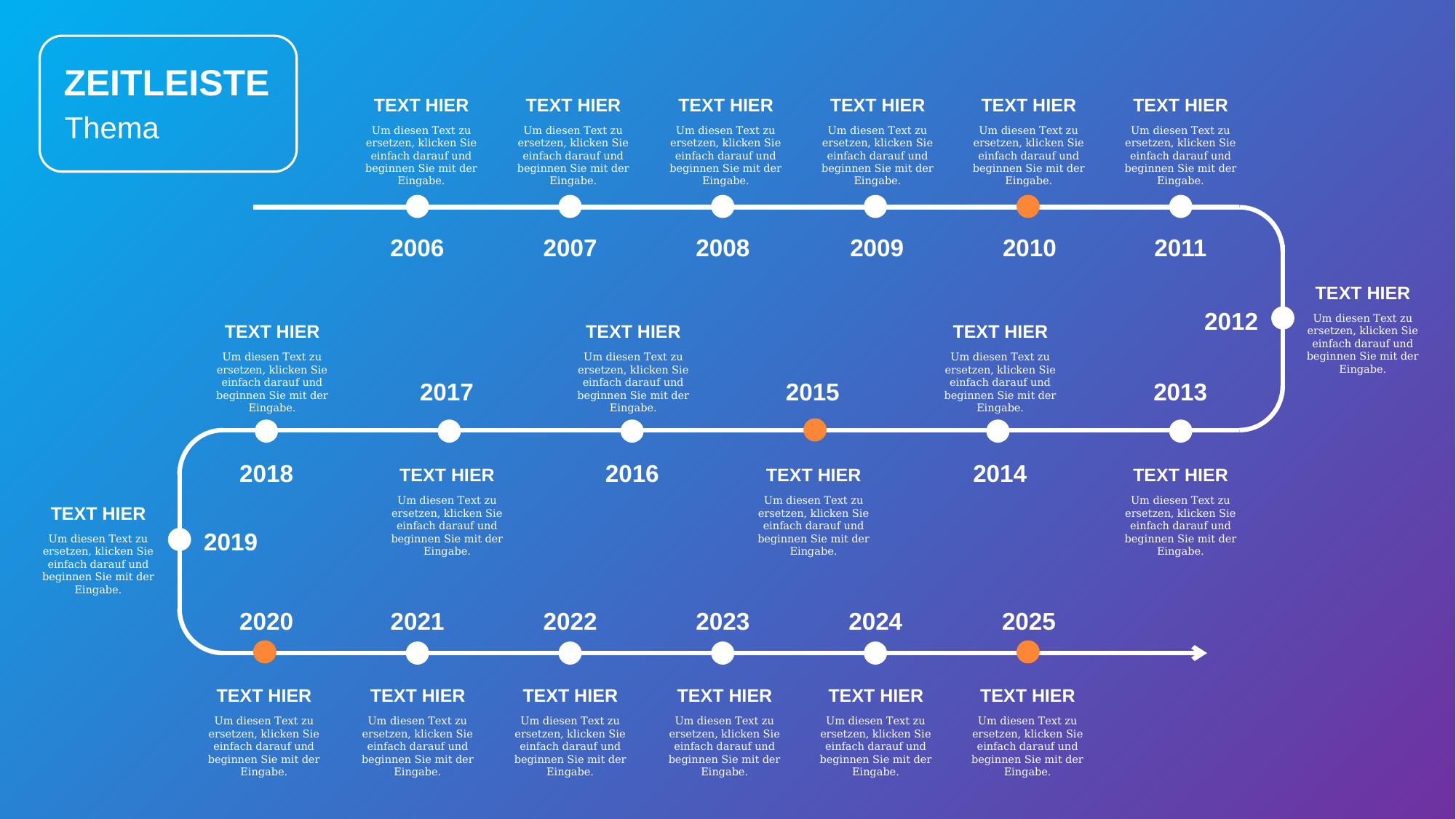

ZEITLEISTE
TEXT HIER
Um diesen Text zu ersetzen, klicken Sie einfach darauf und beginnen Sie mit der Eingabe.
TEXT HIER
Um diesen Text zu ersetzen, klicken Sie einfach darauf und beginnen Sie mit der Eingabe.
TEXT HIER
Um diesen Text zu ersetzen, klicken Sie einfach darauf und beginnen Sie mit der Eingabe.
TEXT HIER
Um diesen Text zu ersetzen, klicken Sie einfach darauf und beginnen Sie mit der Eingabe.
TEXT HIER
Um diesen Text zu ersetzen, klicken Sie einfach darauf und beginnen Sie mit der Eingabe.
TEXT HIER
Um diesen Text zu ersetzen, klicken Sie einfach darauf und beginnen Sie mit der Eingabe.
Thema

2006
2007
2008
2009
2010
2011
TEXT HIER
Um diesen Text zu ersetzen, klicken Sie einfach darauf und beginnen Sie mit der Eingabe.
2012

TEXT HIER
Um diesen Text zu ersetzen, klicken Sie einfach darauf und beginnen Sie mit der Eingabe.
TEXT HIER
Um diesen Text zu ersetzen, klicken Sie einfach darauf und beginnen Sie mit der Eingabe.
TEXT HIER
Um diesen Text zu ersetzen, klicken Sie einfach darauf und beginnen Sie mit der Eingabe.
2017
2015
2013

2018
2016
2014
TEXT HIER
TEXT HIER
Um diesen Text zu ersetzen, klicken Sie einfach darauf und beginnen Sie mit der Eingabe.
Um diesen Text zu ersetzen, klicken Sie einfach darauf und beginnen Sie mit der Eingabe.
TEXT HIER
Um diesen Text zu ersetzen, klicken Sie einfach darauf und beginnen Sie mit der Eingabe.
TEXT HIER
Um diesen Text zu ersetzen, klicken Sie einfach darauf und beginnen Sie mit der Eingabe.
2019

2020
2021
2022
2023
2024
2025

TEXT HIER
Um diesen Text zu ersetzen, klicken Sie einfach darauf und beginnen Sie mit der Eingabe.
TEXT HIER
Um diesen Text zu ersetzen, klicken Sie einfach darauf und beginnen Sie mit der Eingabe.
TEXT HIER
Um diesen Text zu ersetzen, klicken Sie einfach darauf und beginnen Sie mit der Eingabe.
TEXT HIER
Um diesen Text zu ersetzen, klicken Sie einfach darauf und beginnen Sie mit der Eingabe.
TEXT HIER
Um diesen Text zu ersetzen, klicken Sie einfach darauf und beginnen Sie mit der Eingabe.
TEXT HIER
Um diesen Text zu ersetzen, klicken Sie einfach darauf und beginnen Sie mit der Eingabe.